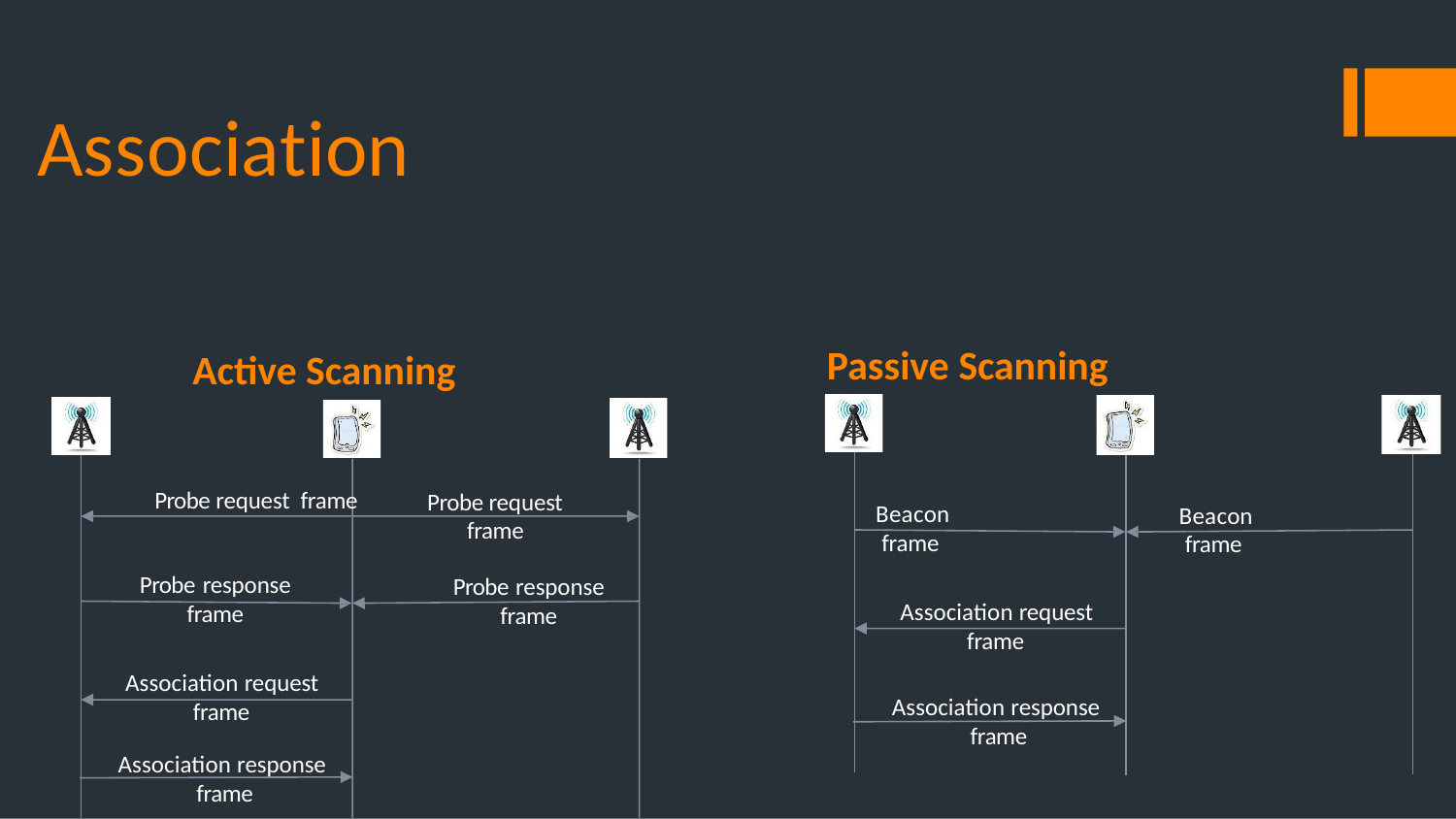

# Association
Passive Scanning
Active Scanning

Probe request  frame
Probe request  frame
Beacon
frame
Beacon
frame
Probe response
frame
Probe response
frame
Association request
frame

Association response  frame

Association request
frame
Association response  frame